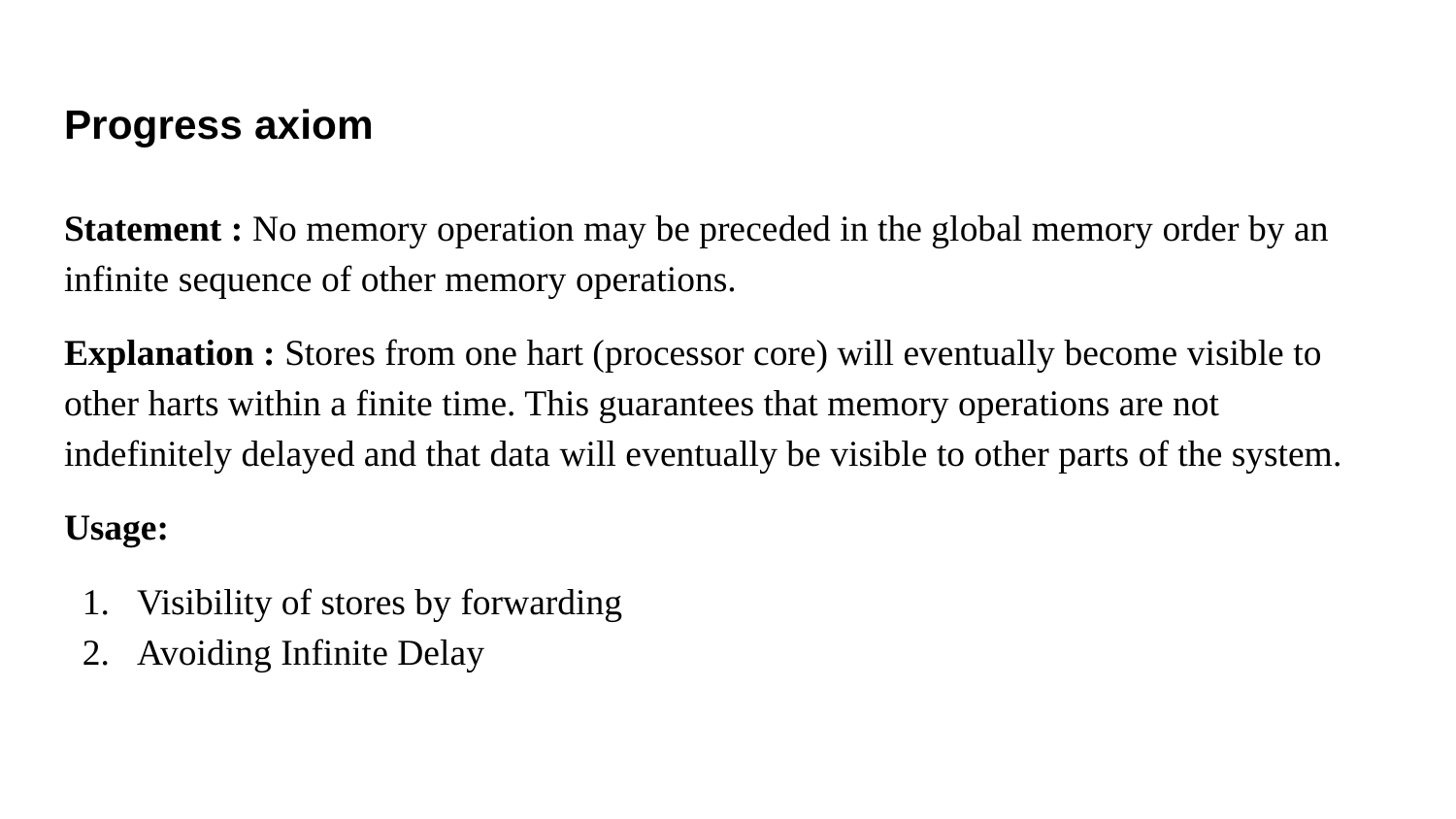

# Progress axiom

Statement : No memory operation may be preceded in the global memory order by an infinite sequence of other memory operations.
Explanation : Stores from one hart (processor core) will eventually become visible to other harts within a finite time. This guarantees that memory operations are not indefinitely delayed and that data will eventually be visible to other parts of the system.
Usage:
Visibility of stores by forwarding
Avoiding Infinite Delay